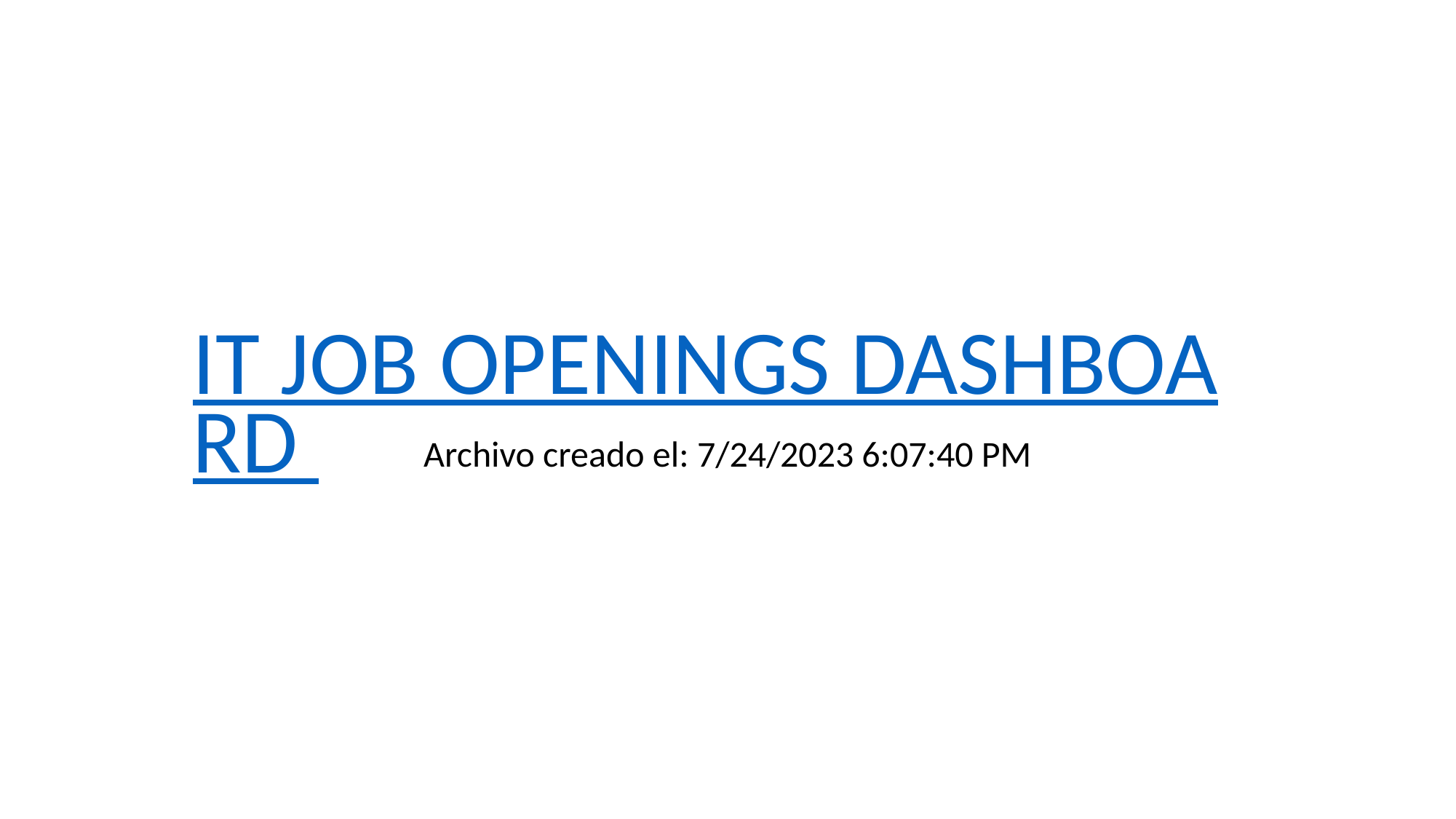

# IT JOB OPENINGS DASHBOARD
Archivo creado el: 7/24/2023 6:07:40 PM